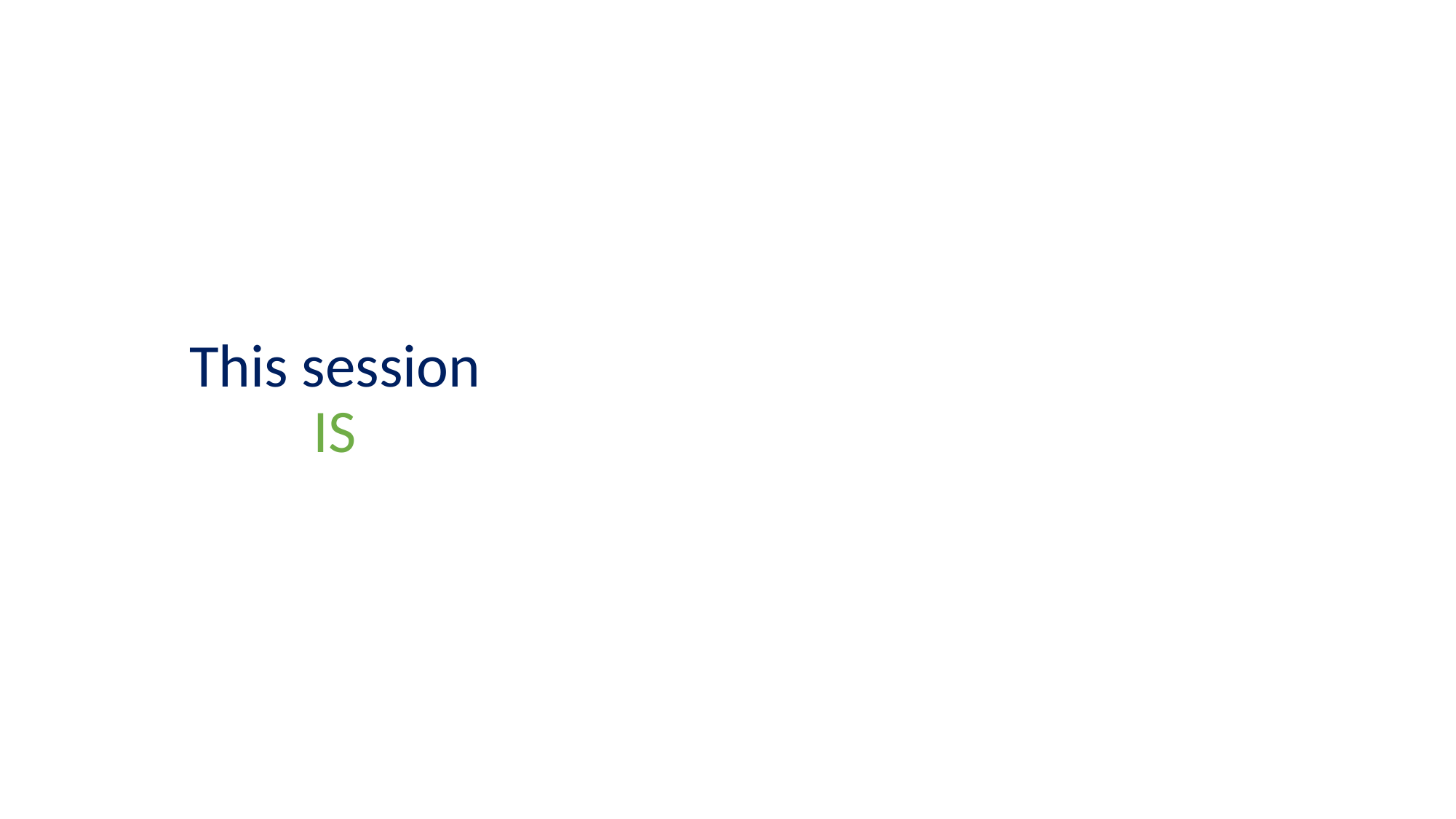

# This session IS
DevOps for Logic App

Tools & limitations